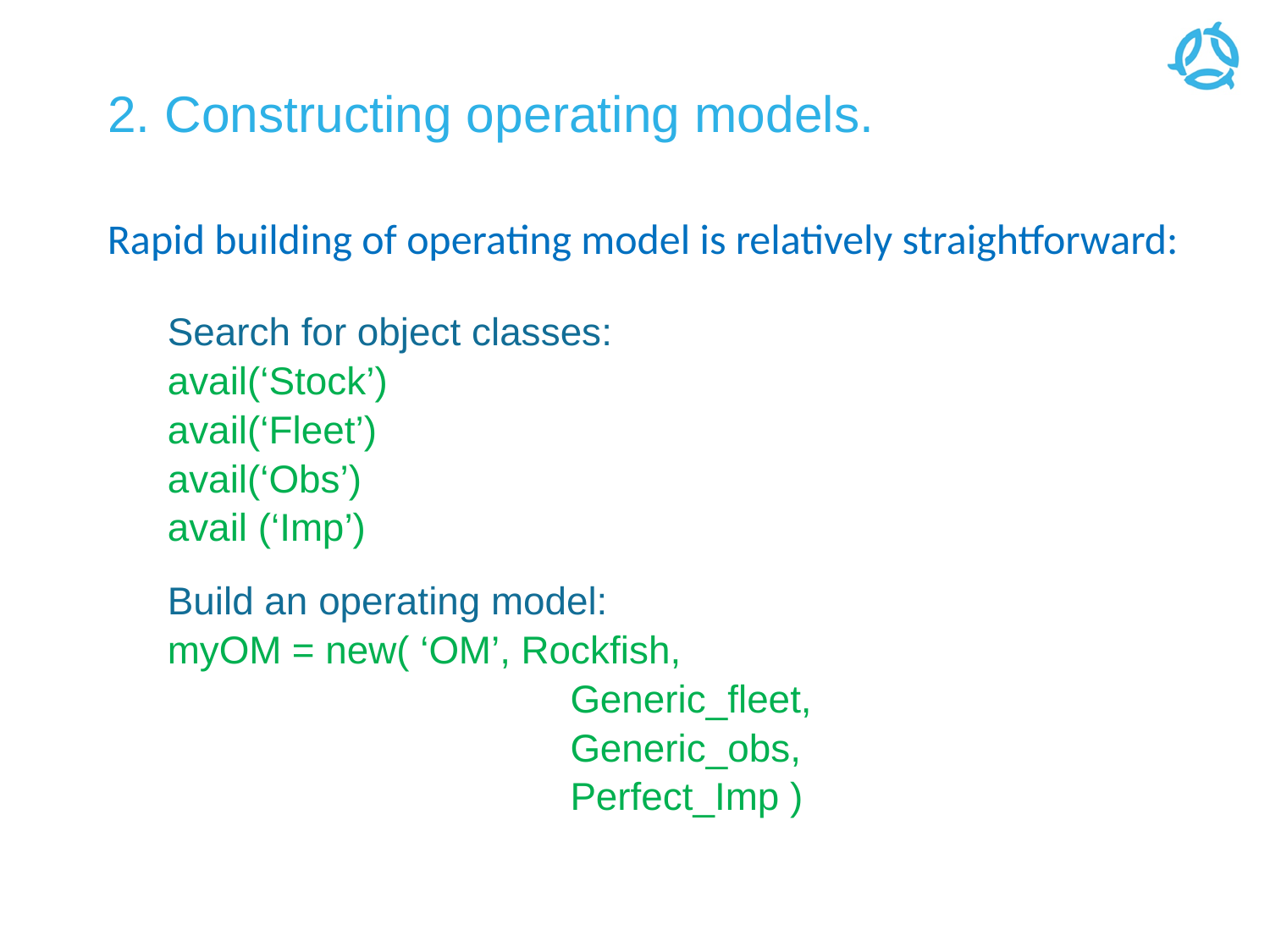

# 2. Constructing operating models.
Rapid building of operating model is relatively straightforward:
Search for object classes:
avail(‘Stock’)
avail(‘Fleet’)
avail(‘Obs’)
avail (‘Imp’)
Build an operating model:
myOM = new( ‘OM’, Rockfish,
			  Generic_fleet,
			  Generic_obs,
			  Perfect_Imp )